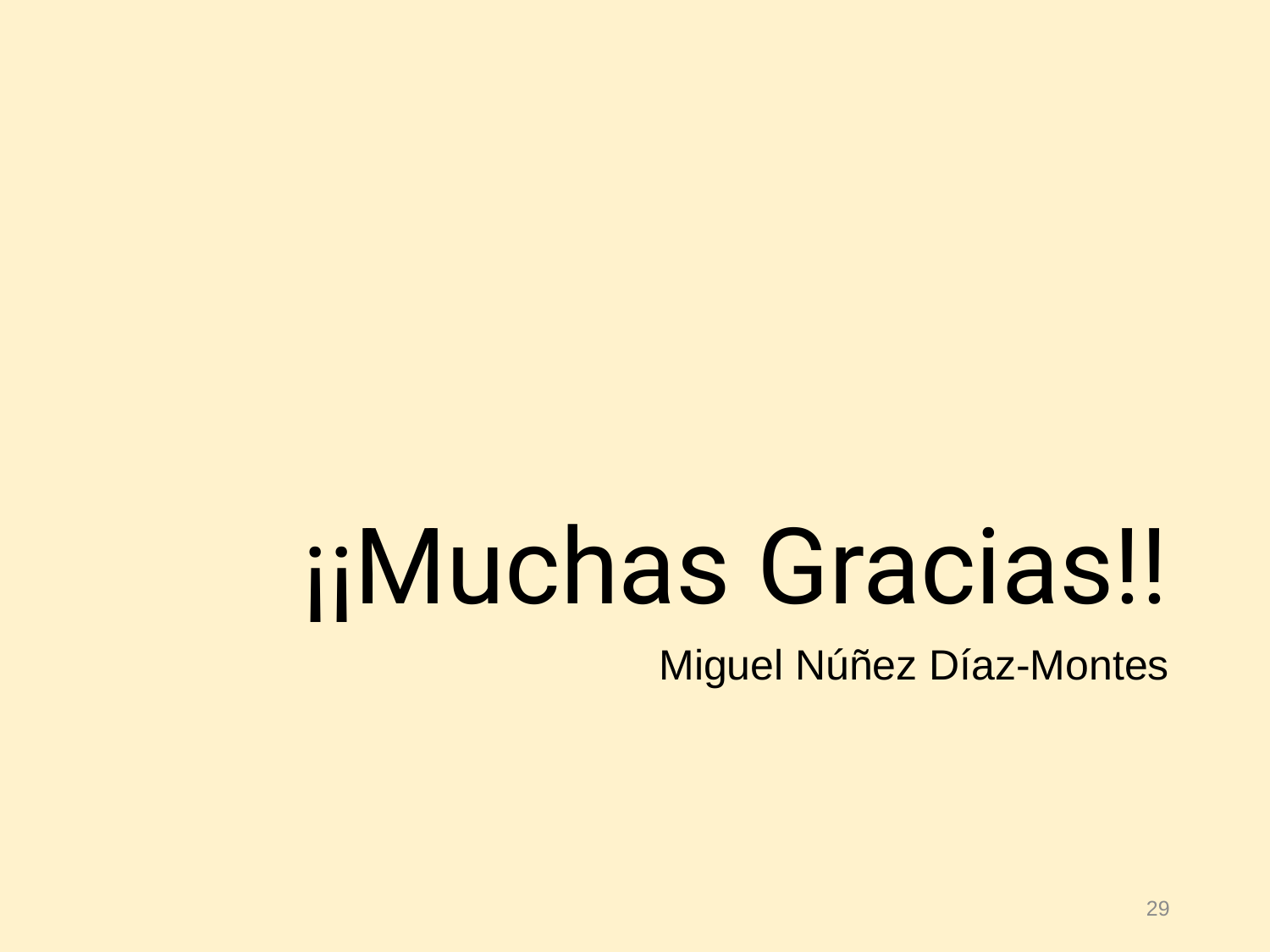

# ¡¡Muchas Gracias!!
Miguel Núñez Díaz-Montes
29